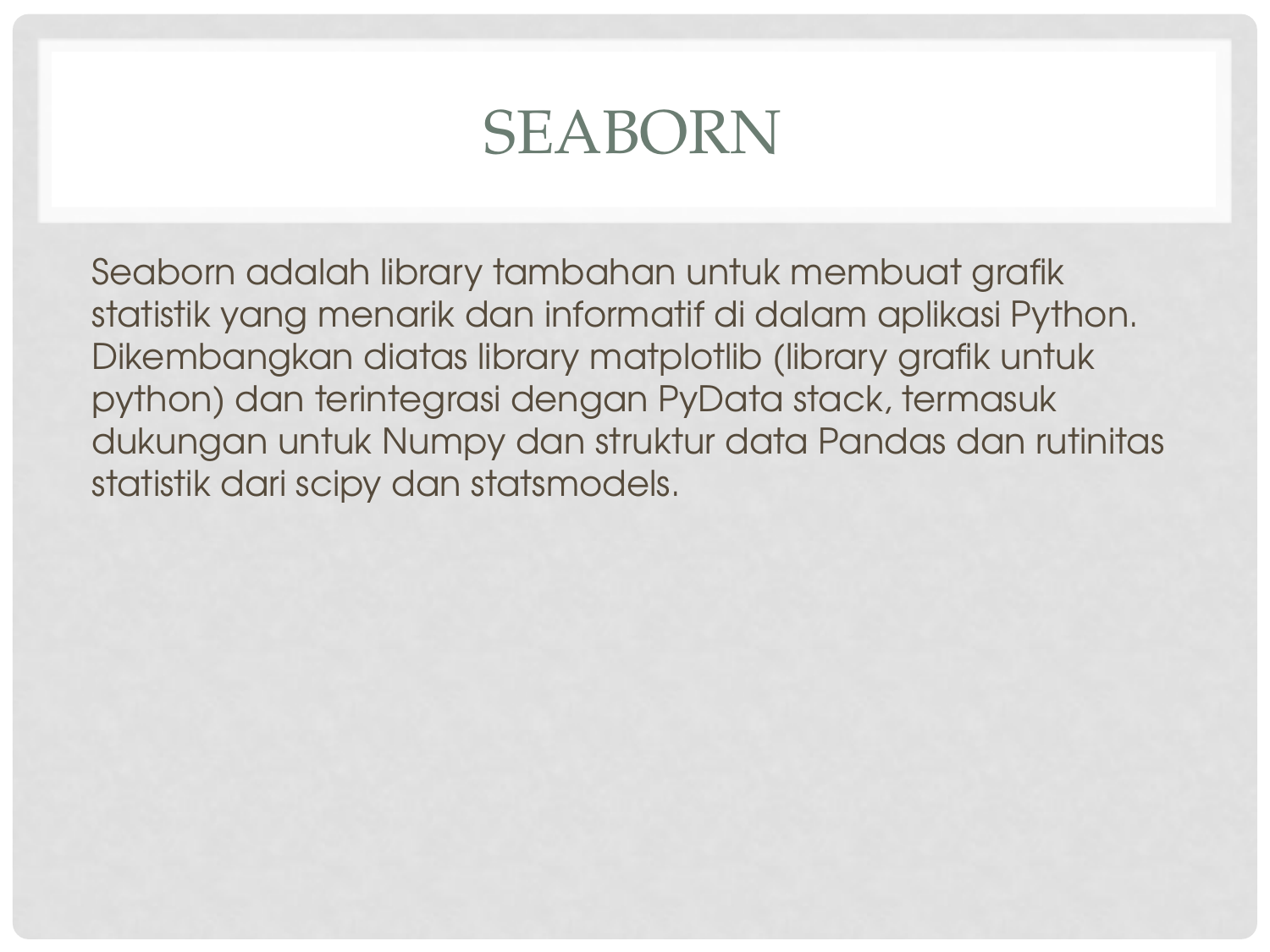

# seaborn
Seaborn adalah library tambahan untuk membuat grafik statistik yang menarik dan informatif di dalam aplikasi Python. Dikembangkan diatas library matplotlib (library grafik untuk python) dan terintegrasi dengan PyData stack, termasuk dukungan untuk Numpy dan struktur data Pandas dan rutinitas statistik dari scipy dan statsmodels.